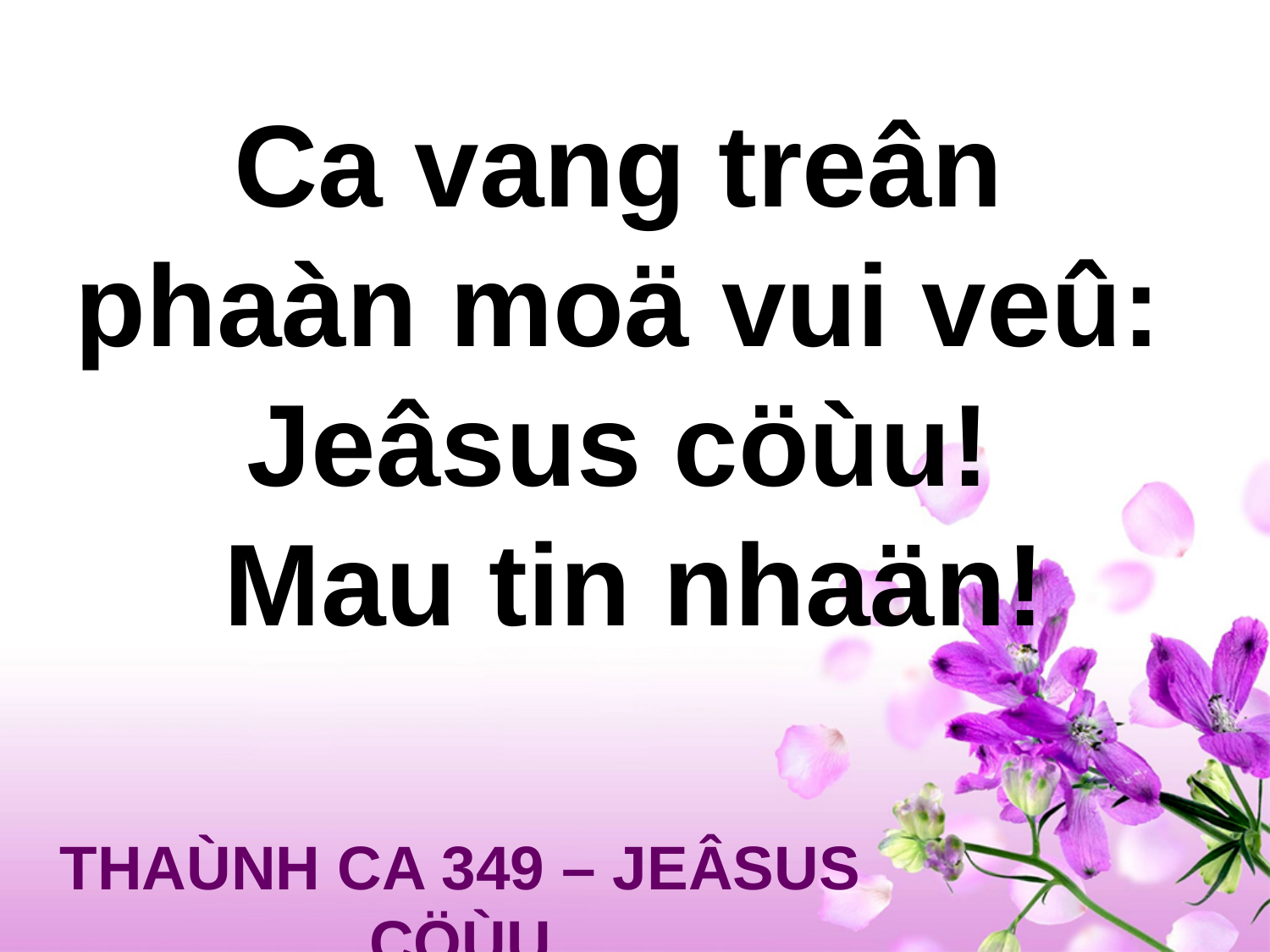

Ca vang treân
phaàn moä vui veû:
Jeâsus cöùu!
Mau tin nhaän!
THAÙNH CA 349 – JEÂSUS CÖÙU